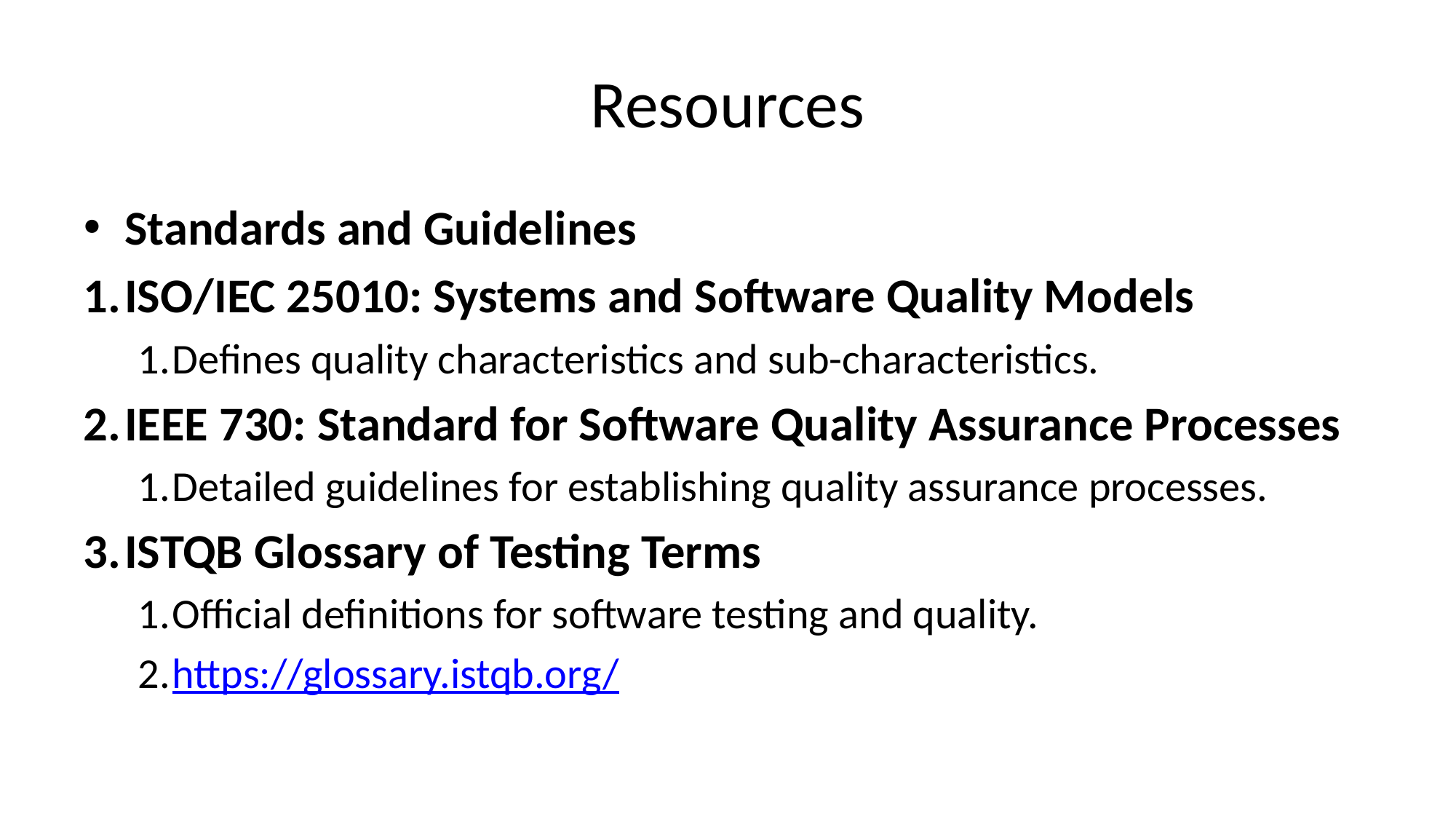

# Resources
Standards and Guidelines
ISO/IEC 25010: Systems and Software Quality Models
Defines quality characteristics and sub-characteristics.
IEEE 730: Standard for Software Quality Assurance Processes
Detailed guidelines for establishing quality assurance processes.
ISTQB Glossary of Testing Terms
Official definitions for software testing and quality.
https://glossary.istqb.org/